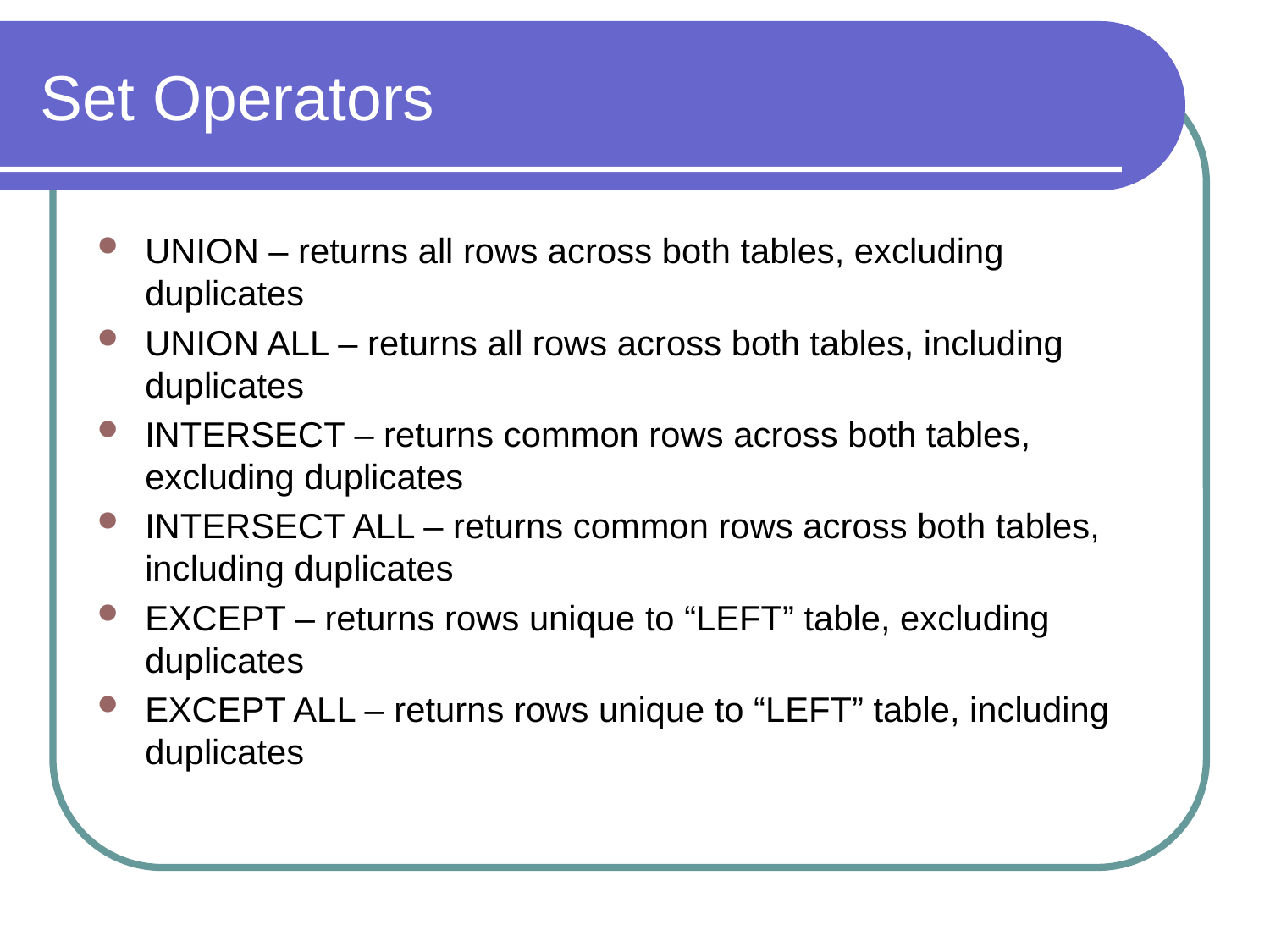

# Set Operators
UNION – returns all rows across both tables, excluding duplicates
UNION ALL – returns all rows across both tables, including duplicates
INTERSECT – returns common rows across both tables, excluding duplicates
INTERSECT ALL – returns common rows across both tables, including duplicates
EXCEPT – returns rows unique to “LEFT” table, excluding duplicates
EXCEPT ALL – returns rows unique to “LEFT” table, including duplicates